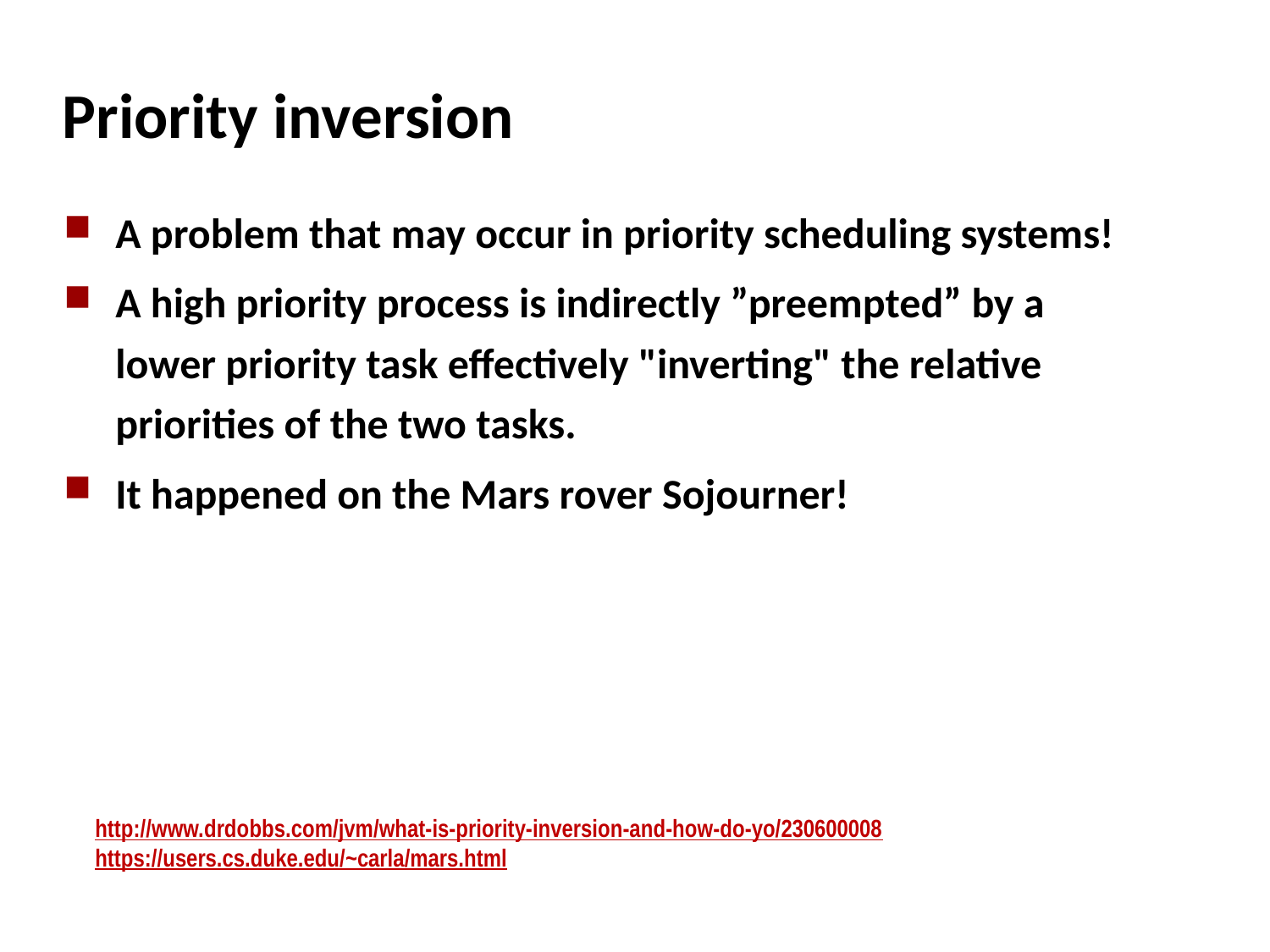

# Priority inversion
A problem that may occur in priority scheduling systems!
A high priority process is indirectly ”preempted” by a lower priority task effectively "inverting" the relative priorities of the two tasks.
It happened on the Mars rover Sojourner!
http://www.drdobbs.com/jvm/what-is-priority-inversion-and-how-do-yo/230600008
https://users.cs.duke.edu/~carla/mars.html